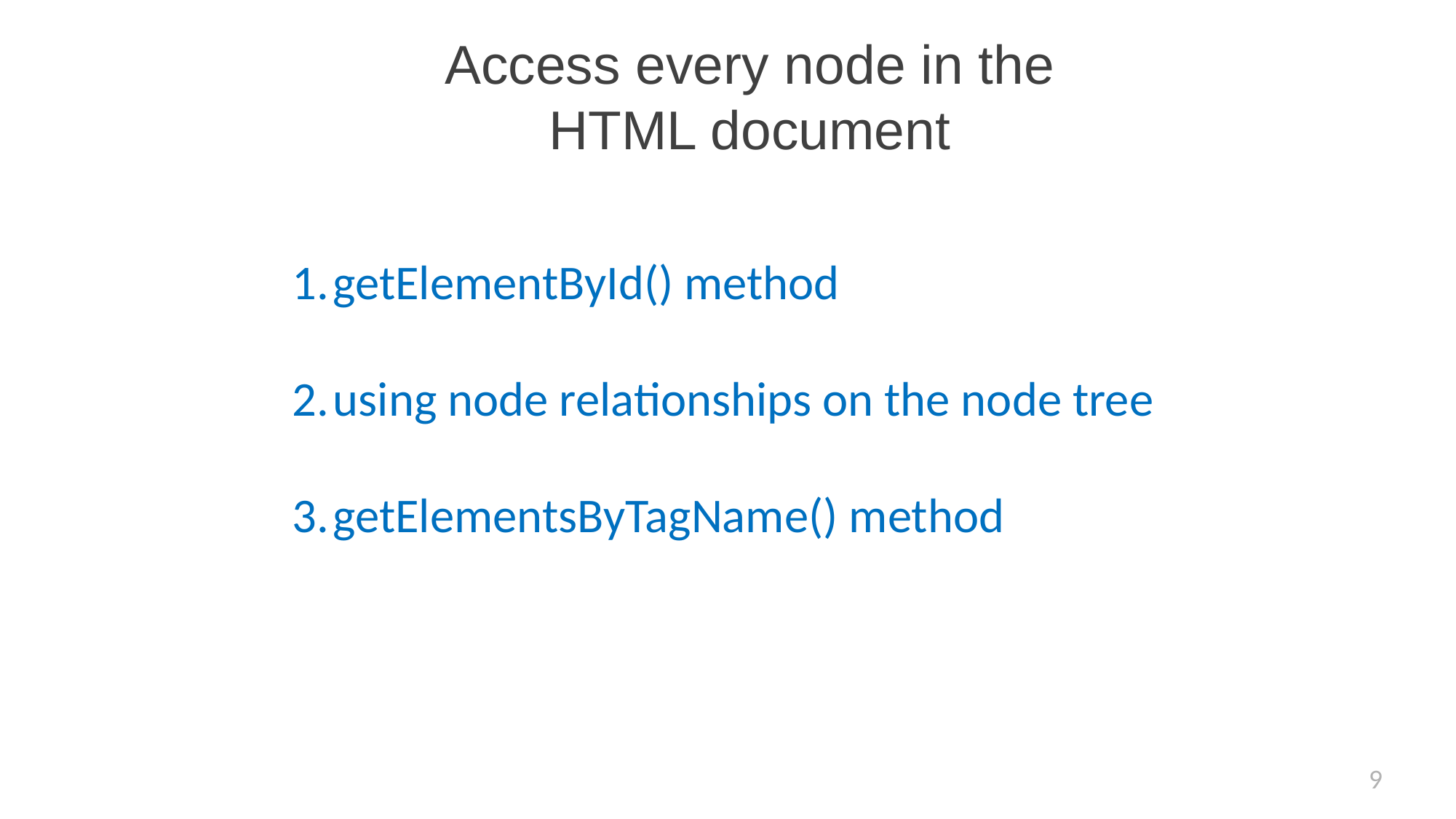

Access every node in the HTML document
getElementById() method

using node relationships on the node tree

getElementsByTagName() method
9